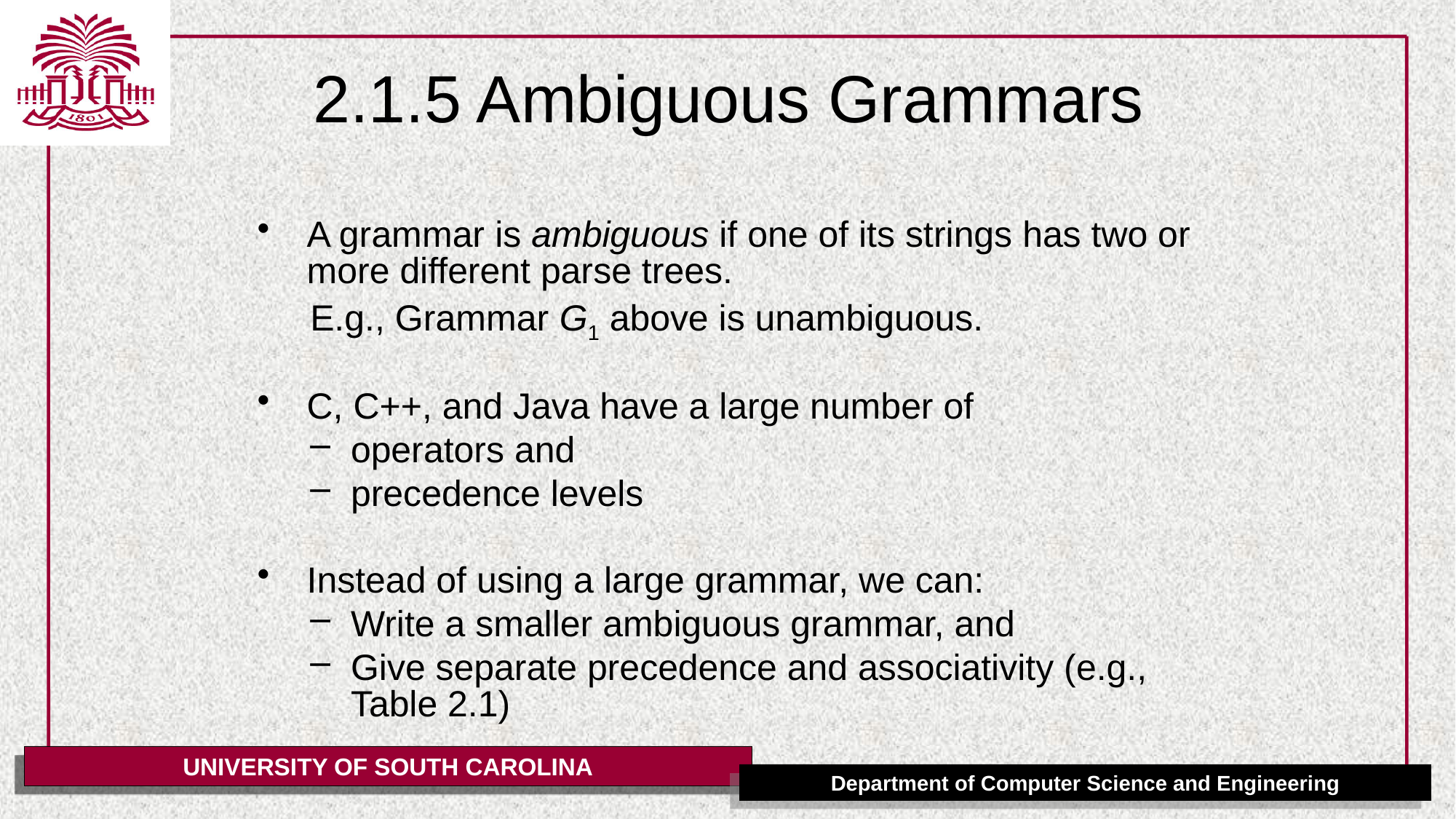

# 2.1.5 Ambiguous Grammars
A grammar is ambiguous if one of its strings has two or more different parse trees.
E.g., Grammar G1 above is unambiguous.

C, C++, and Java have a large number of
operators and
precedence levels

Instead of using a large grammar, we can:
Write a smaller ambiguous grammar, and
Give separate precedence and associativity (e.g., Table 2.1)